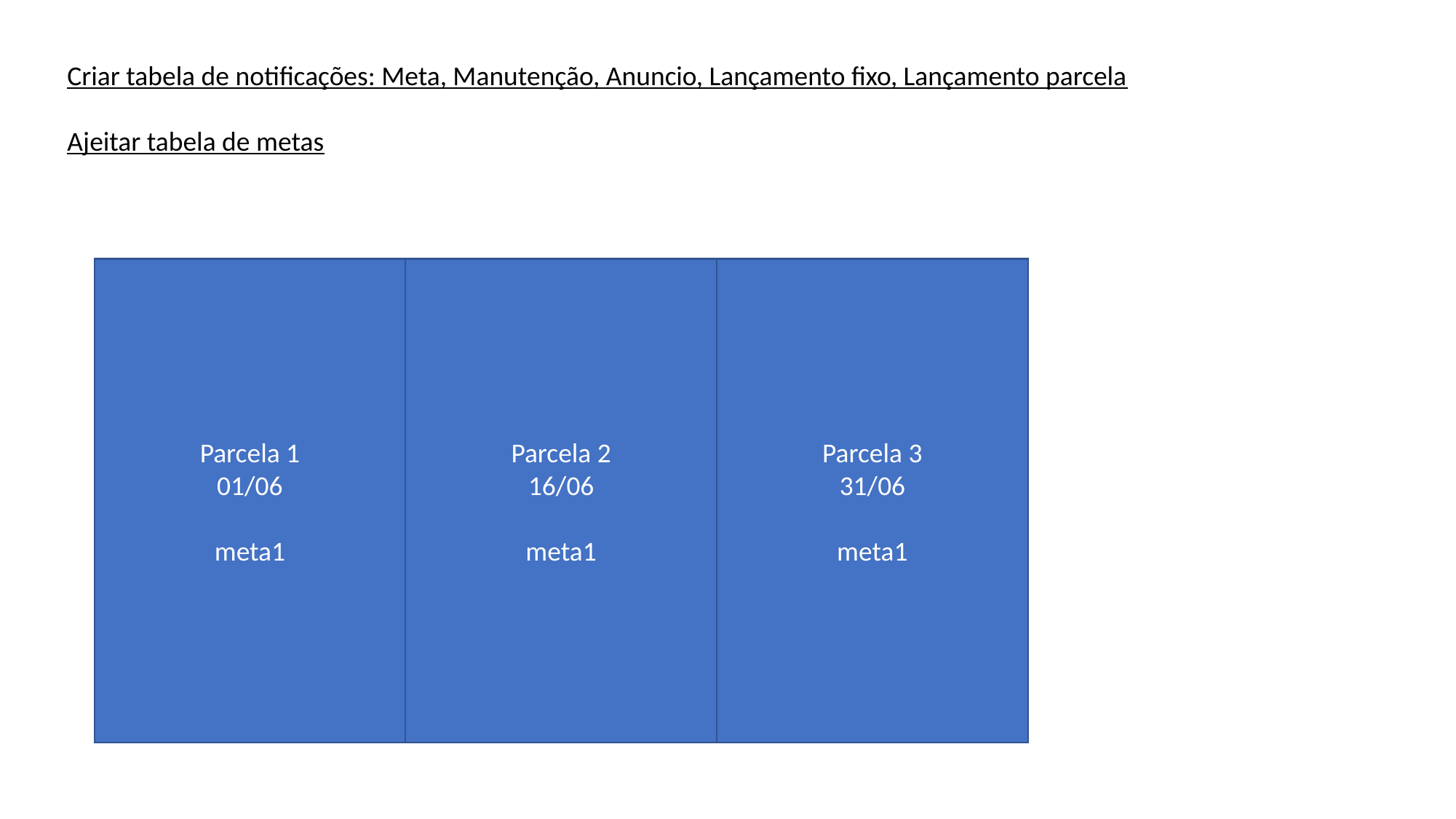

Criar tabela de notificações: Meta, Manutenção, Anuncio, Lançamento fixo, Lançamento parcela

Ajeitar tabela de metas

Parcela 3
31/06

meta1
Parcela 2
16/06

meta1
Parcela 1
01/06

meta1